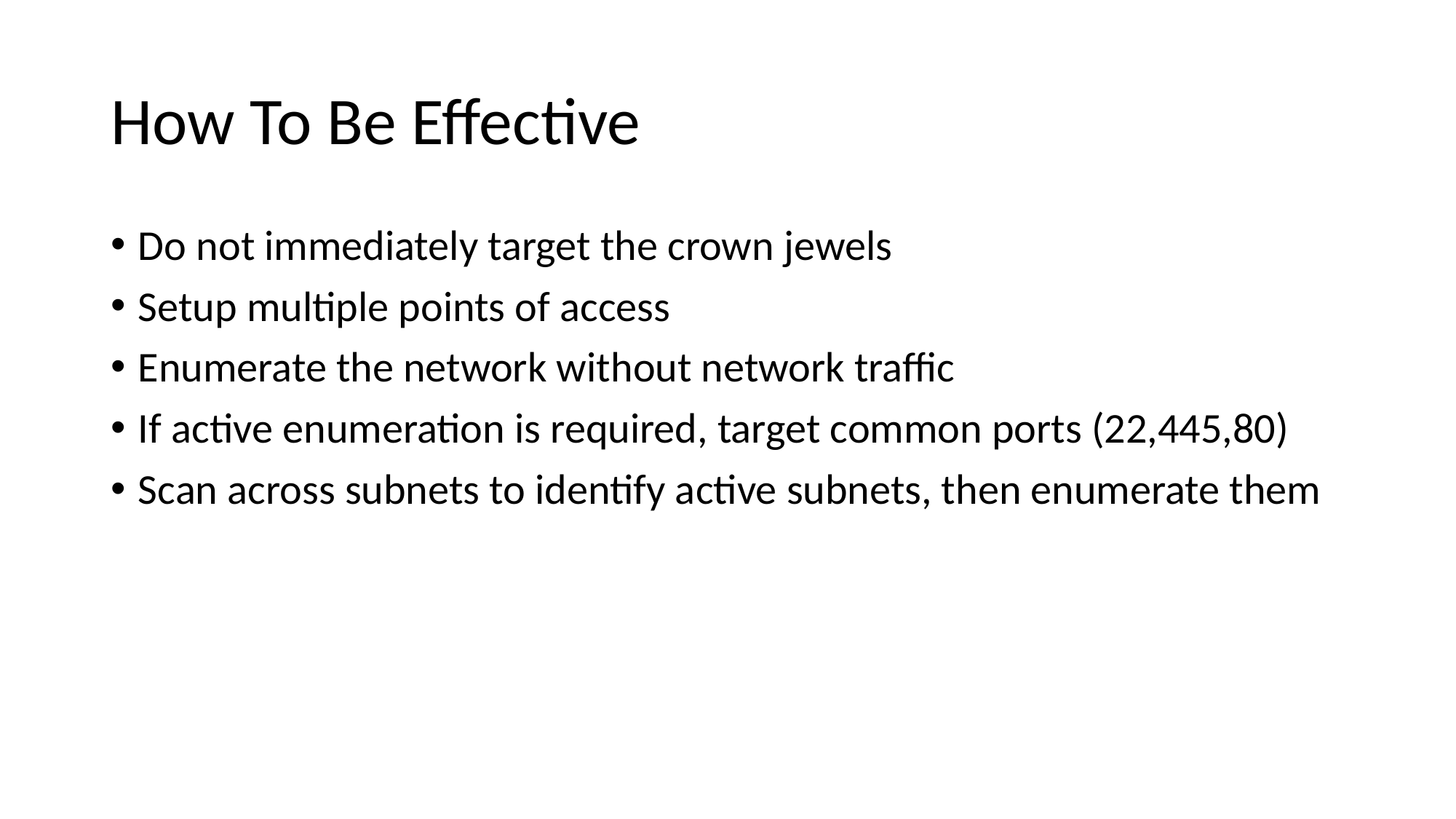

# How To Be Effective
Do not immediately target the crown jewels
Setup multiple points of access
Enumerate the network without network traffic
If active enumeration is required, target common ports (22,445,80)
Scan across subnets to identify active subnets, then enumerate them